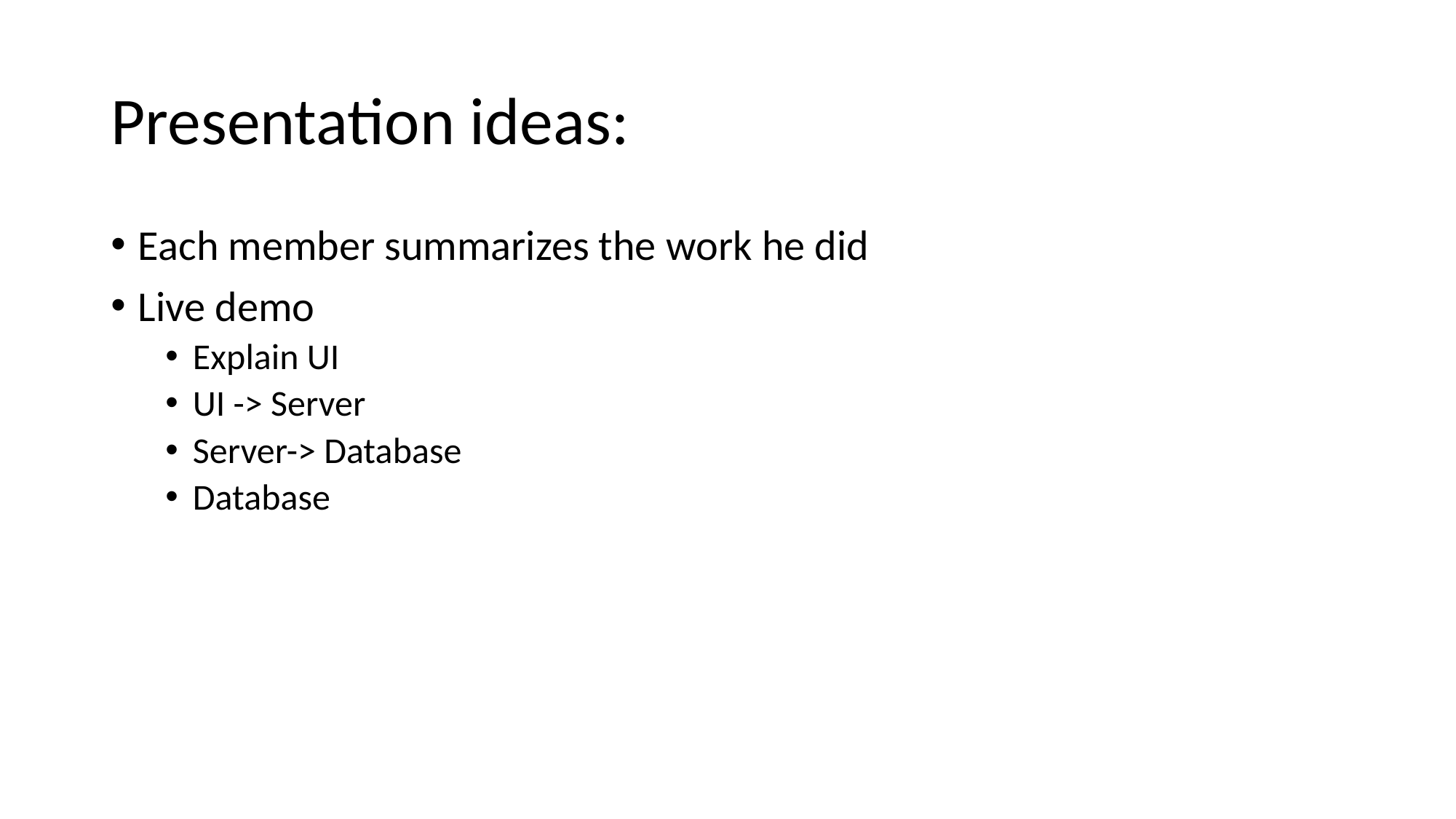

# Presentation ideas:
Each member summarizes the work he did
Live demo
Explain UI
UI -> Server
Server-> Database
Database